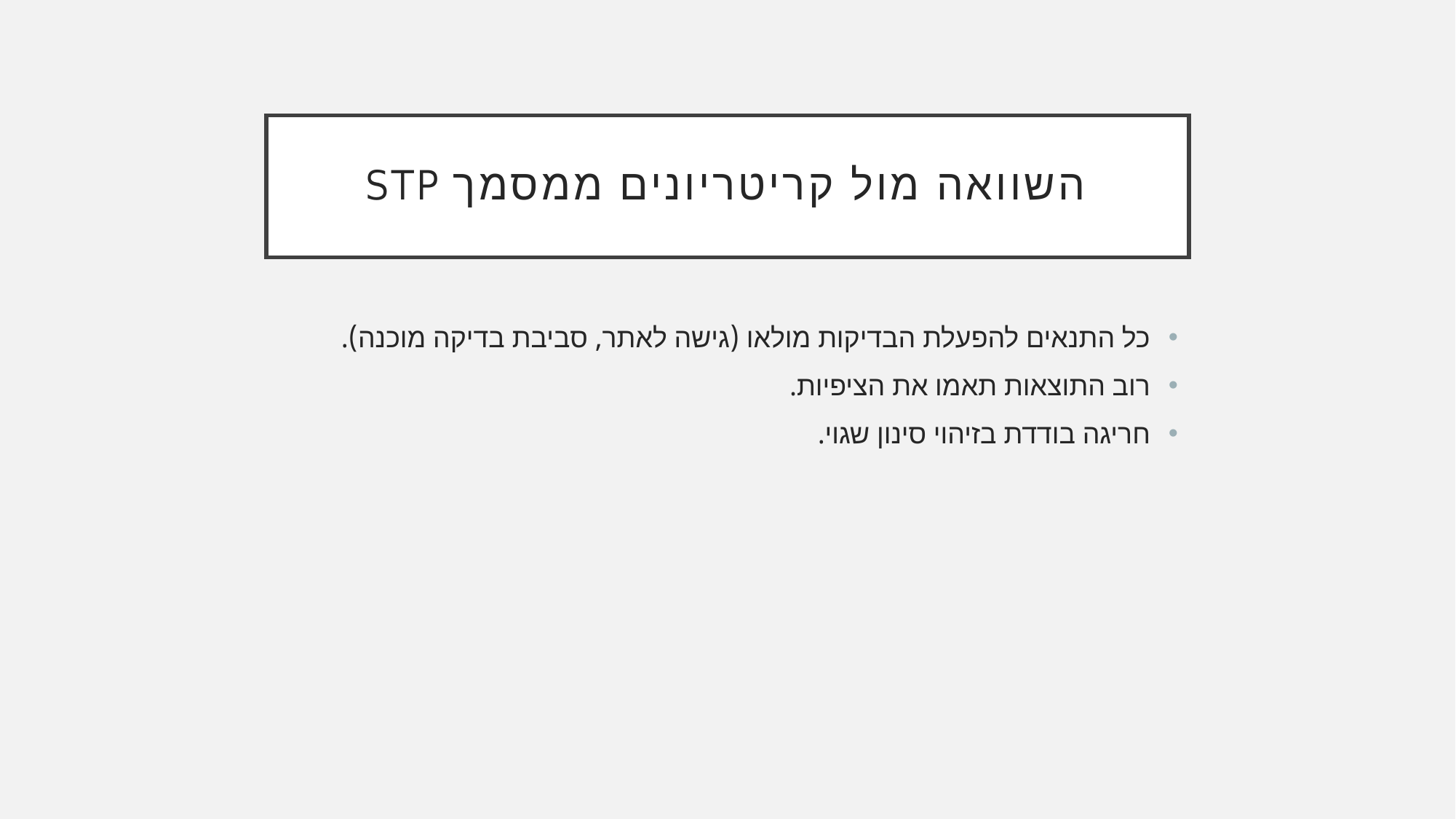

# השוואה מול קריטריונים ממסמך STP
כל התנאים להפעלת הבדיקות מולאו (גישה לאתר, סביבת בדיקה מוכנה).
רוב התוצאות תאמו את הציפיות.
חריגה בודדת בזיהוי סינון שגוי.